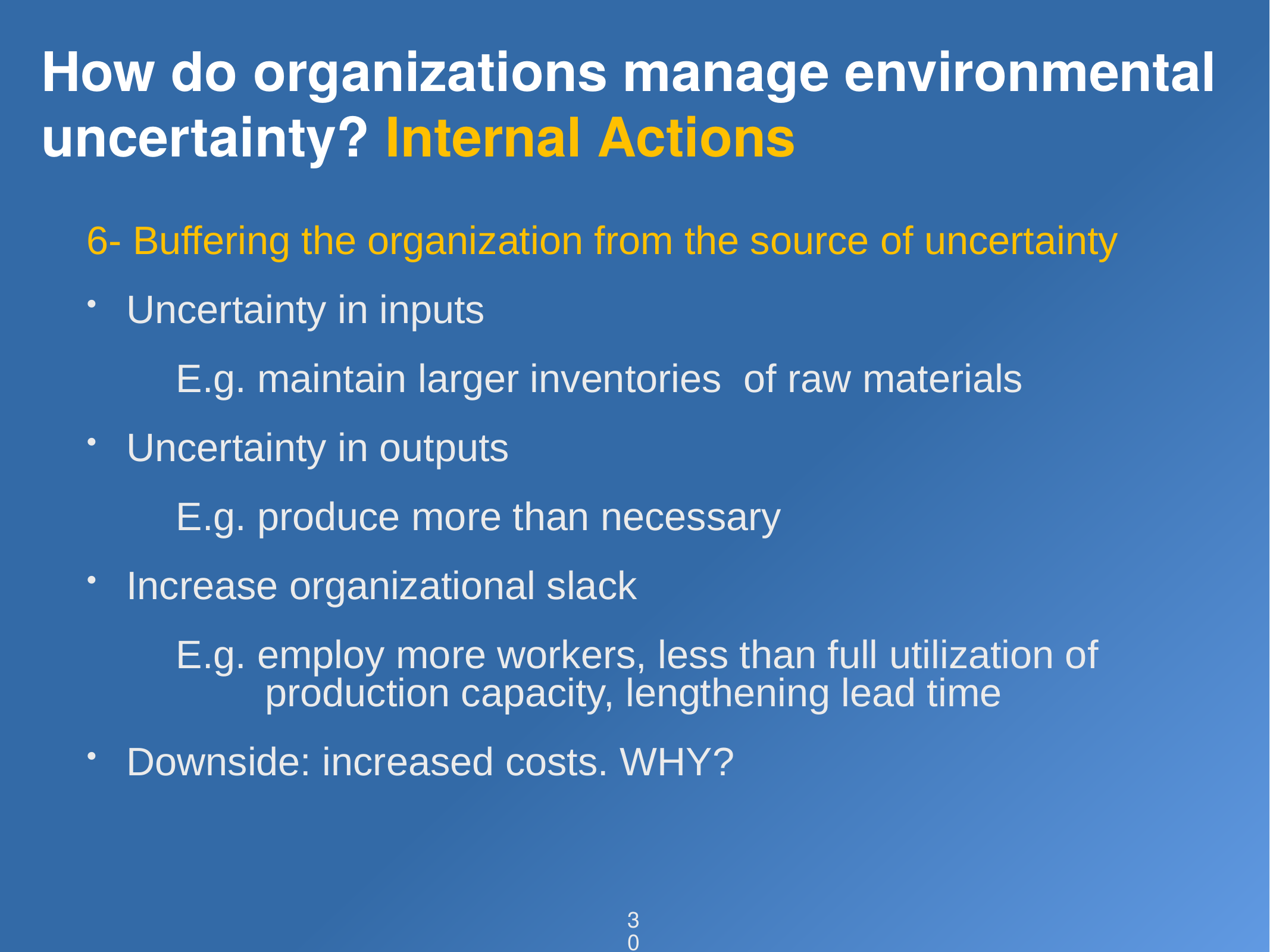

# How do organizations manage environmental uncertainty? Internal Actions
6- Buffering the organization from the source of uncertainty
Uncertainty in inputs
	E.g. maintain larger inventories  of raw materials
Uncertainty in outputs
	E.g. produce more than necessary
Increase organizational slack
	E.g. employ more workers, less than full utilization of 			production capacity, lengthening lead time
Downside: increased costs. WHY?

30